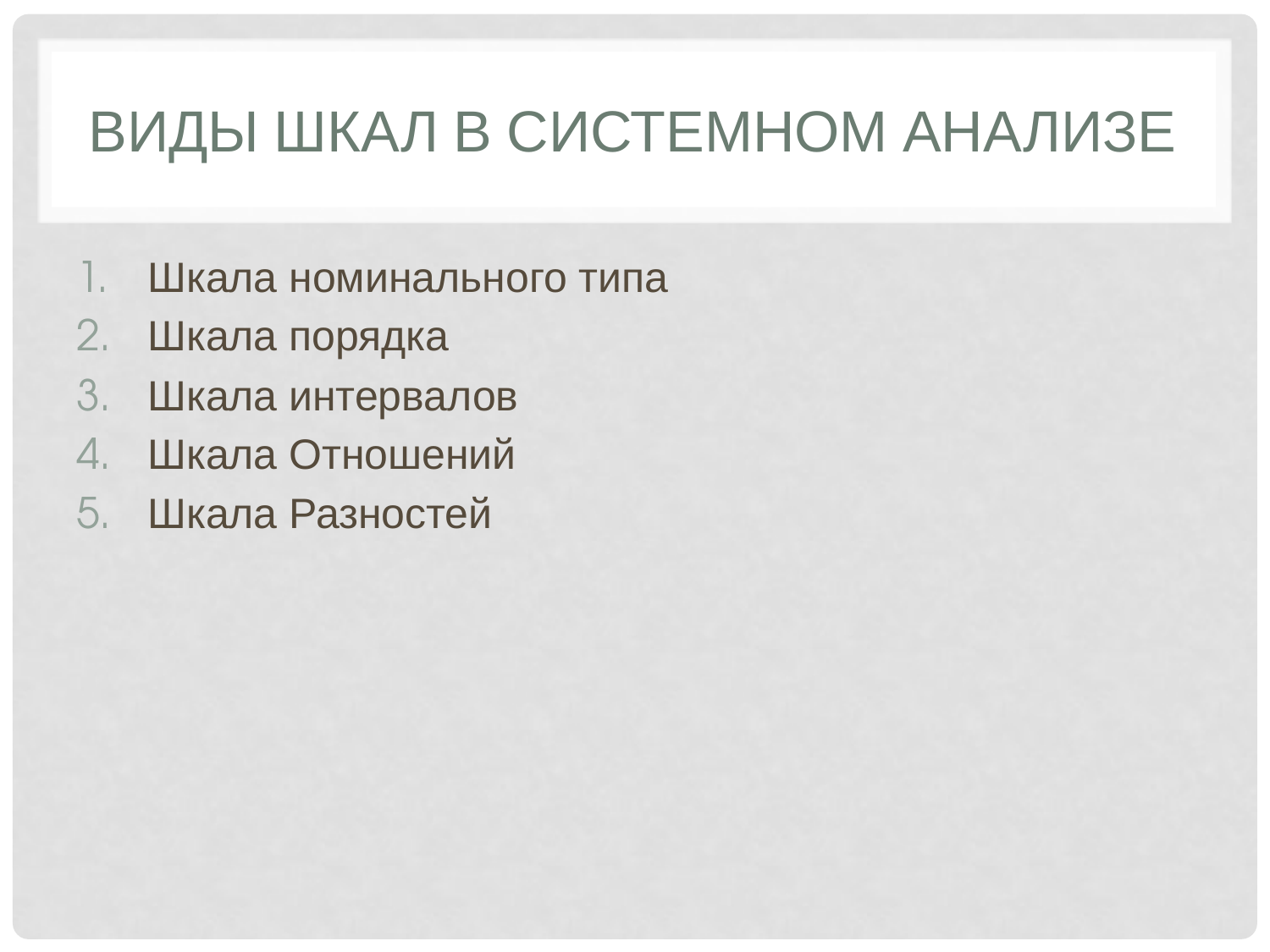

# Виды Шкал в системном анализе
Шкала номинального типа
Шкала порядка
Шкала интервалов
Шкала Отношений
Шкала Разностей